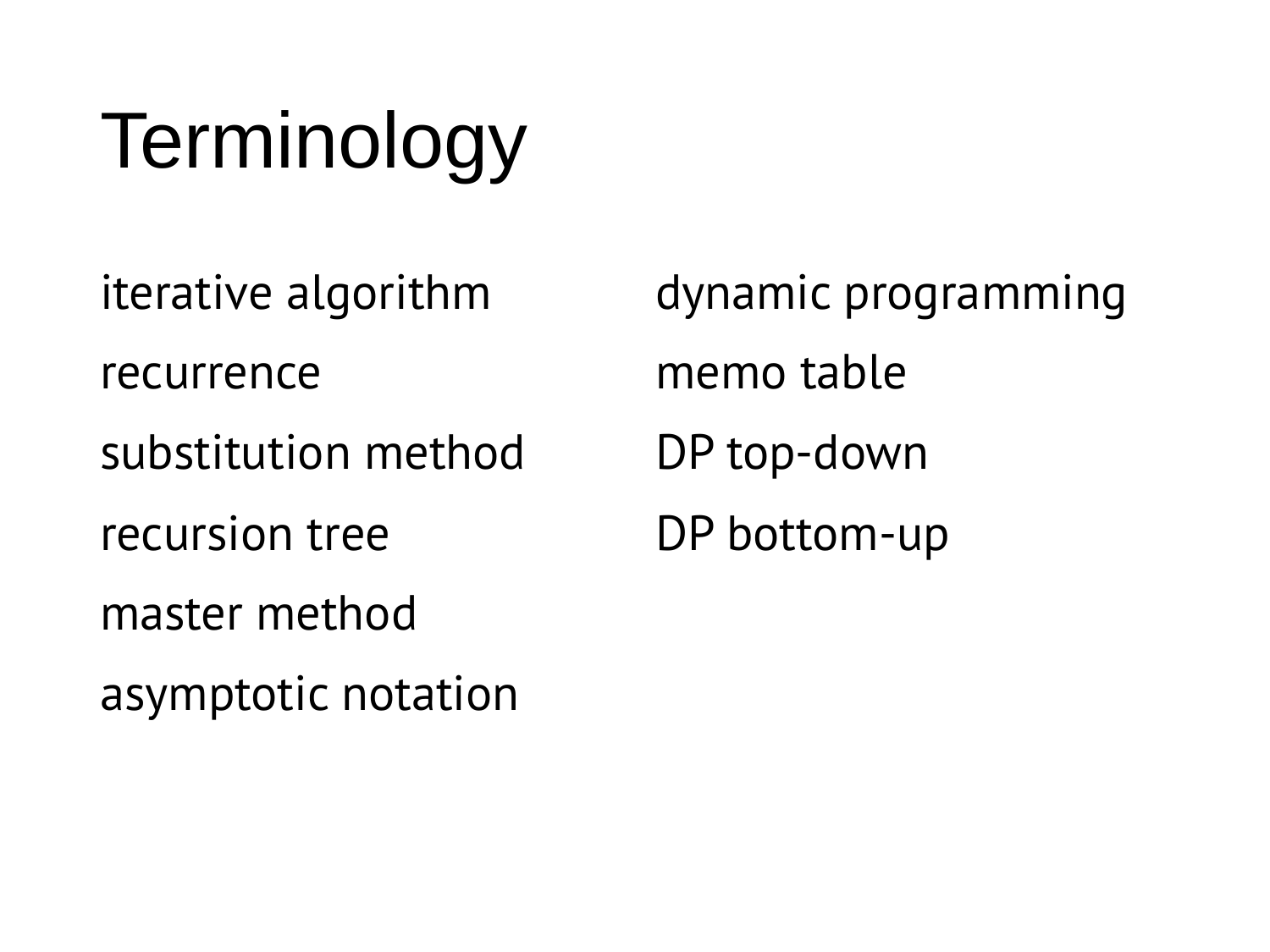

# Terminology
iterative algorithm
recurrence
substitution method
recursion tree
master method
asymptotic notation
dynamic programming
memo table
DP top-down
DP bottom-up